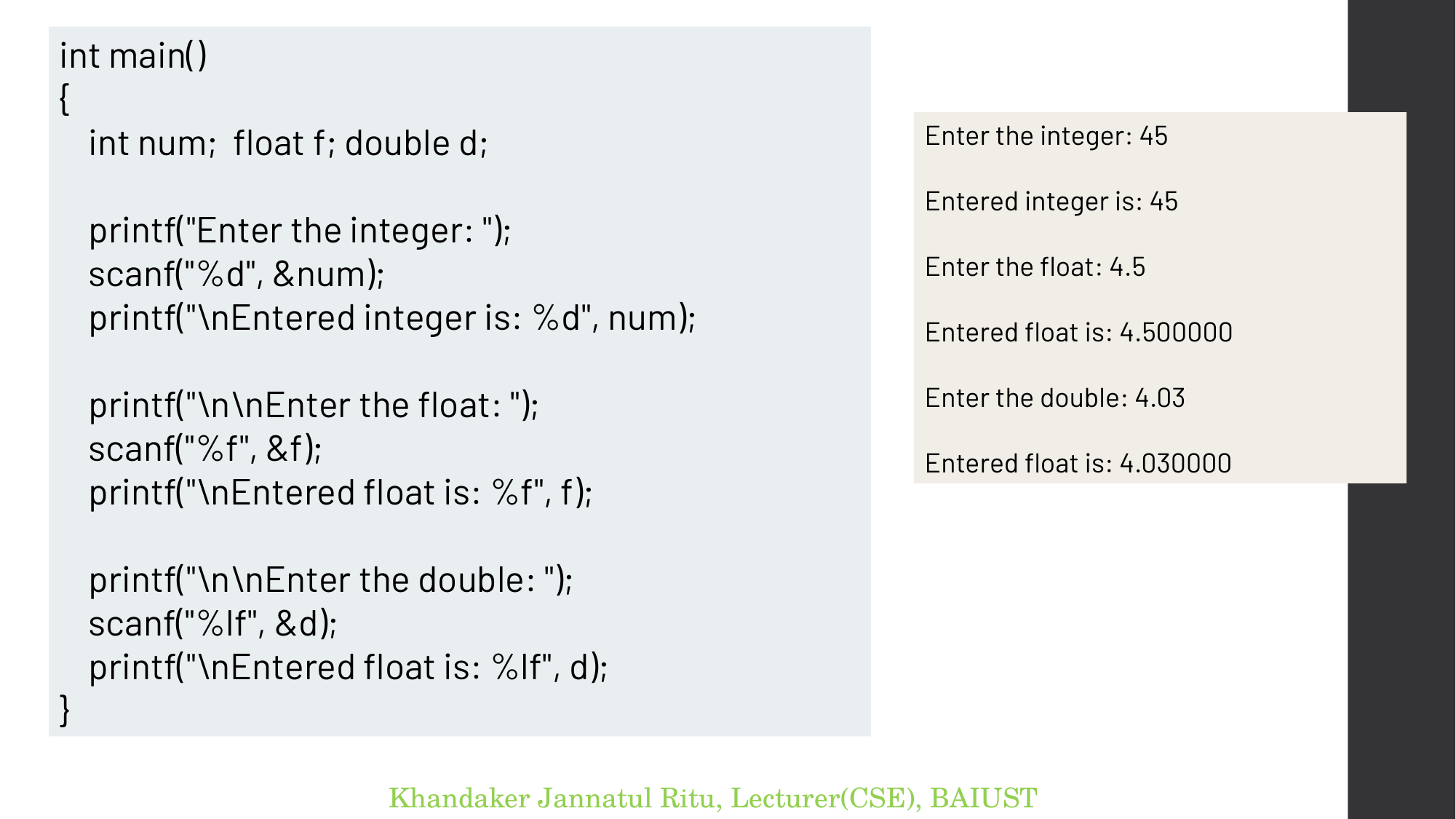

int main()
{
    int num;  float f; double d;

    printf("Enter the integer: ");
    scanf("%d", &num);
    printf("\nEntered integer is: %d", num);

    printf("\n\nEnter the float: ");
    scanf("%f", &f);
    printf("\nEntered float is: %f", f);

    printf("\n\nEnter the double: ");
    scanf("%lf", &d);
    printf("\nEntered float is: %lf", d);
}
Enter the integer: 45

Entered integer is: 45

Enter the float: 4.5

Entered float is: 4.500000

Enter the double: 4.03

Entered float is: 4.030000
Khandaker Jannatul Ritu, Lecturer(CSE), BAIUST